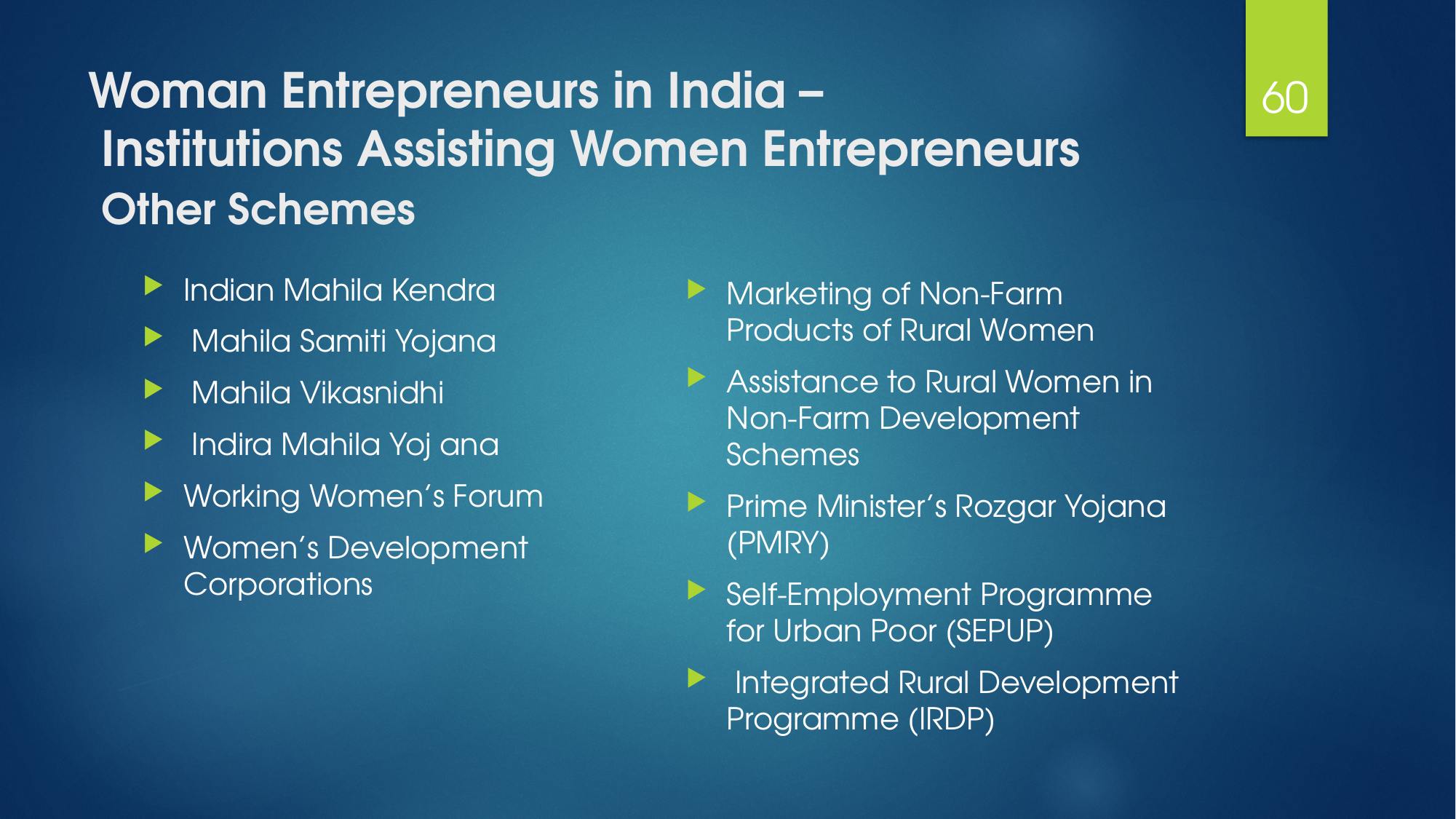

60
# Woman Entrepreneurs in India –  Institutions Assisting Women Entrepreneurs Other Schemes
Indian Mahila Kendra
 Mahila Samiti Yojana
 Mahila Vikasnidhi
 Indira Mahila Yoj ana
Working Women’s Forum
Women’s Development Corporations

Marketing of Non-Farm Products of Rural Women
Assistance to Rural Women in Non-Farm Development Schemes
Prime Minister’s Rozgar Yojana (PMRY)
Self-Employment Programme for Urban Poor (SEPUP)
 Integrated Rural Development Programme (IRDP)